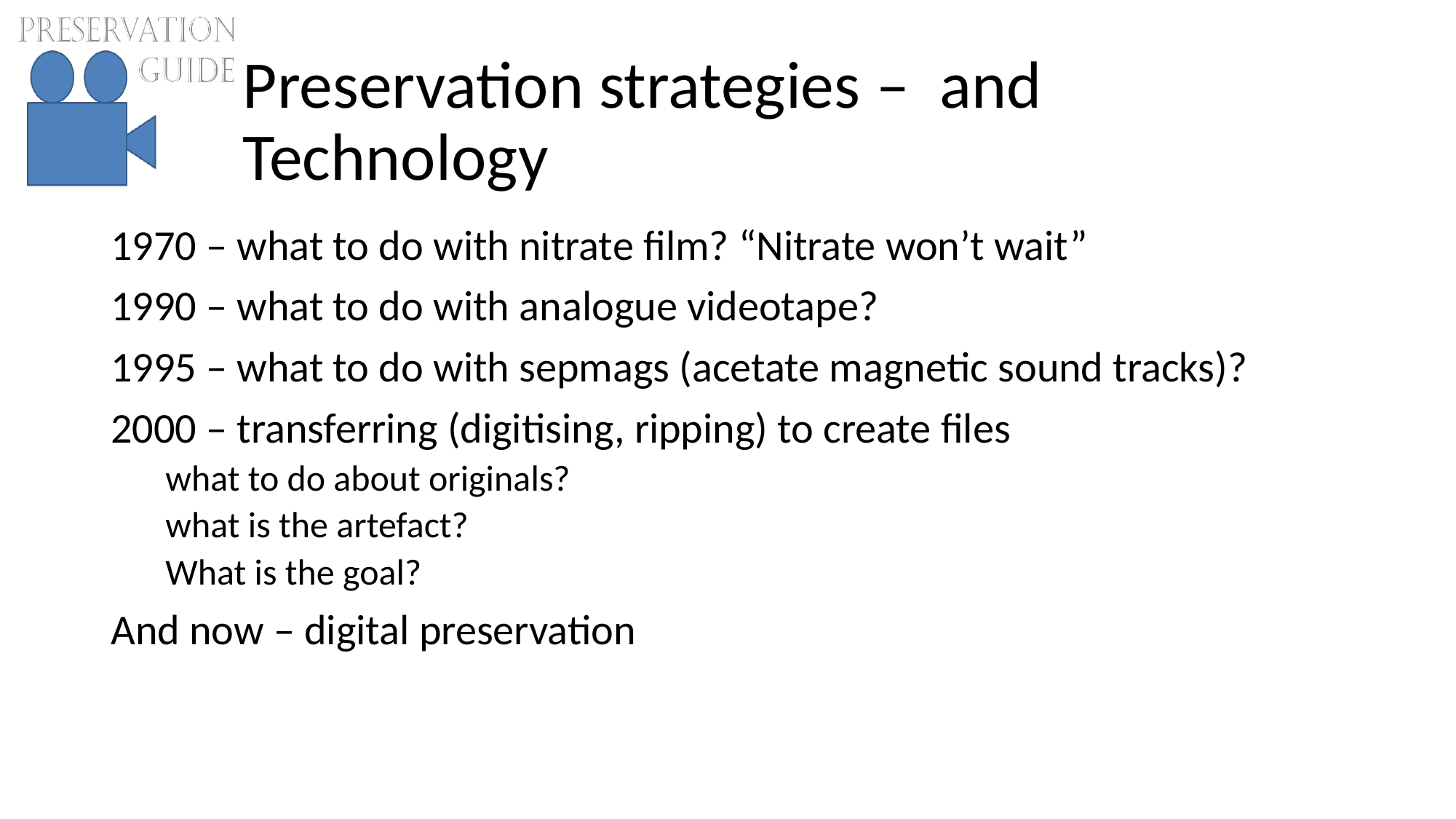

# Preservation strategies –  and Technology
1970 – what to do with nitrate film? “Nitrate won’t wait”
1990 – what to do with analogue videotape?
1995 – what to do with sepmags (acetate magnetic sound tracks)?
2000 – transferring (digitising, ripping) to create files
what to do about originals?
what is the artefact?
What is the goal?
And now – digital preservation